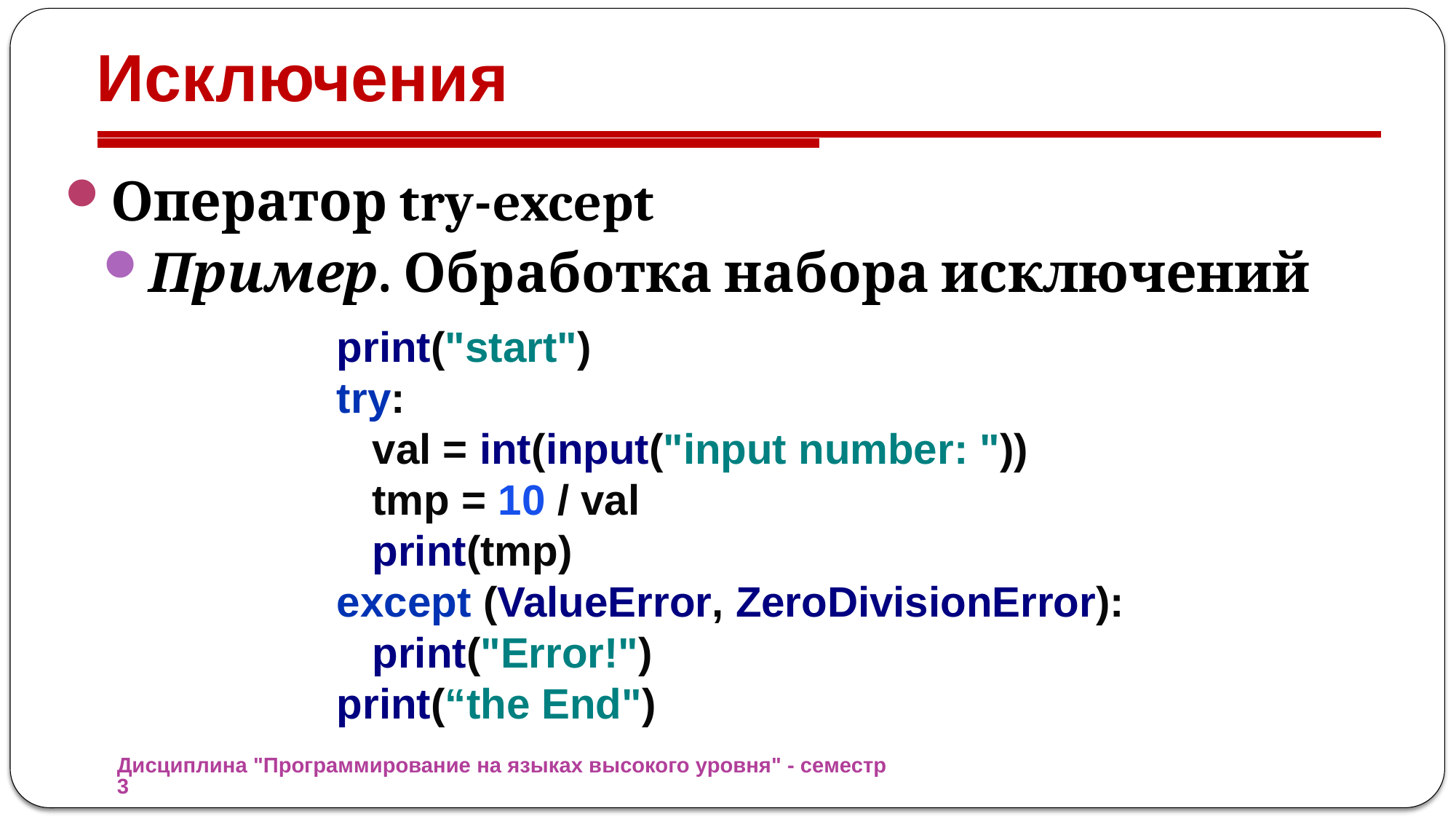

# Исключения
Оператор try-except
Пример. Обработка набора исключений
print("start")
try:
   val = int(input("input number: "))
   tmp = 10 / val
   print(tmp)
except (ValueError, ZeroDivisionError):
   print("Error!")
print(“the End")
Дисциплина "Программирование на языках высокого уровня" - семестр 3